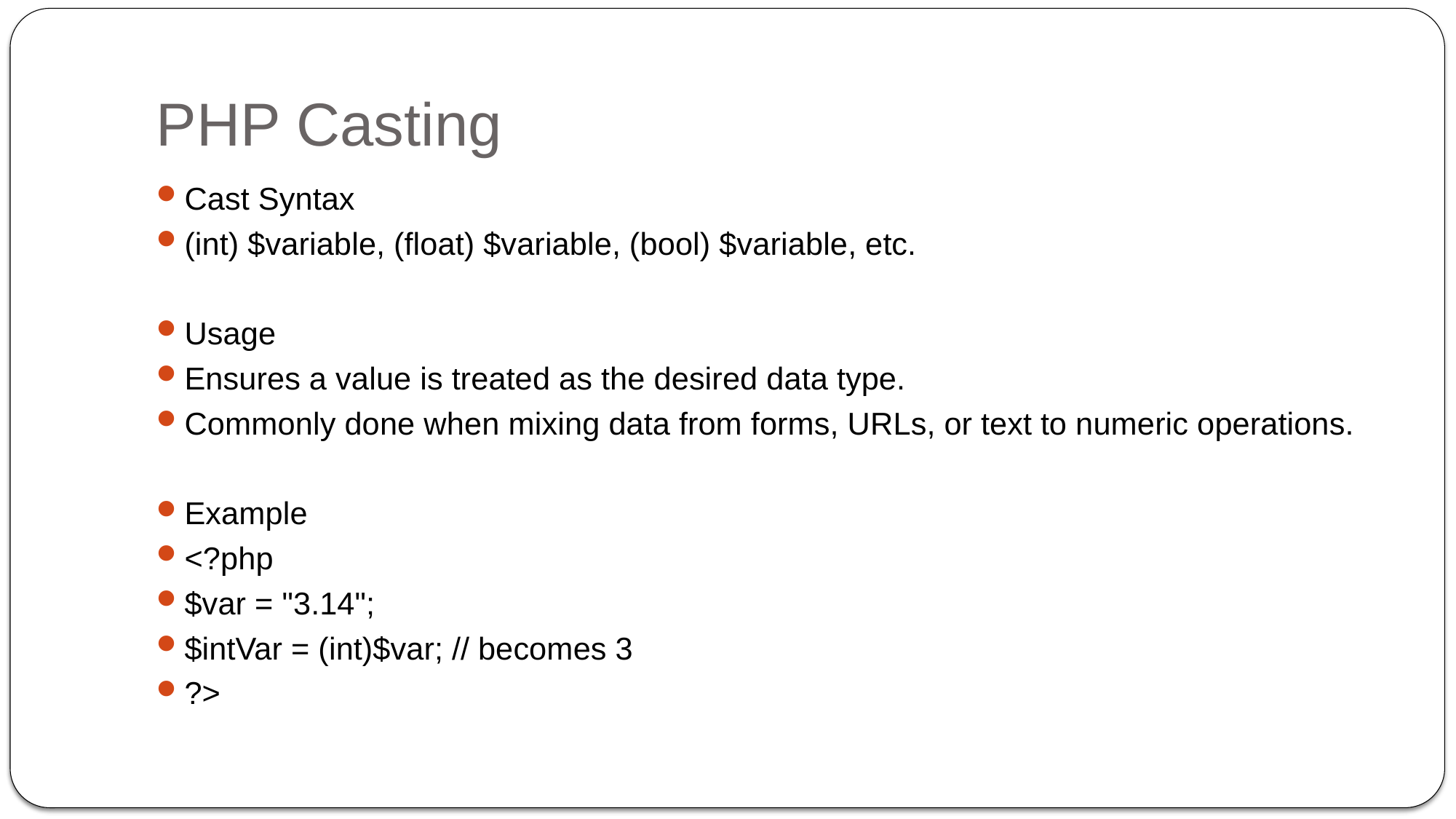

# PHP Casting
Cast Syntax
(int) $variable, (float) $variable, (bool) $variable, etc.

Usage
Ensures a value is treated as the desired data type.
Commonly done when mixing data from forms, URLs, or text to numeric operations.

Example
<?php
$var = "3.14";
$intVar = (int)$var; // becomes 3
?>